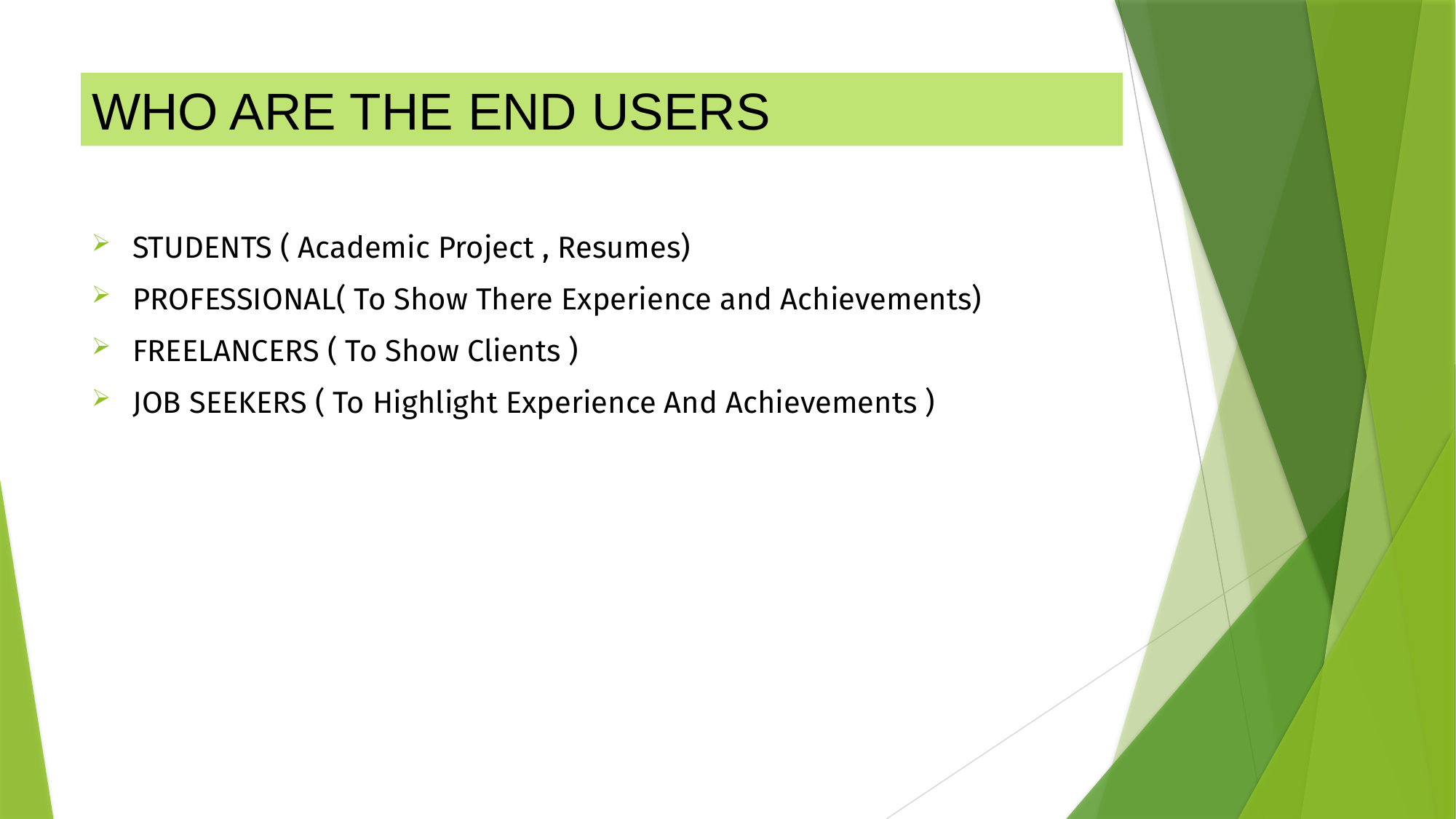

# WHO ARE THE END USERS
STUDENTS ( Academic Project , Resumes)
PROFESSIONAL( To Show There Experience and Achievements)
FREELANCERS ( To Show Clients )
JOB SEEKERS ( To Highlight Experience And Achievements )